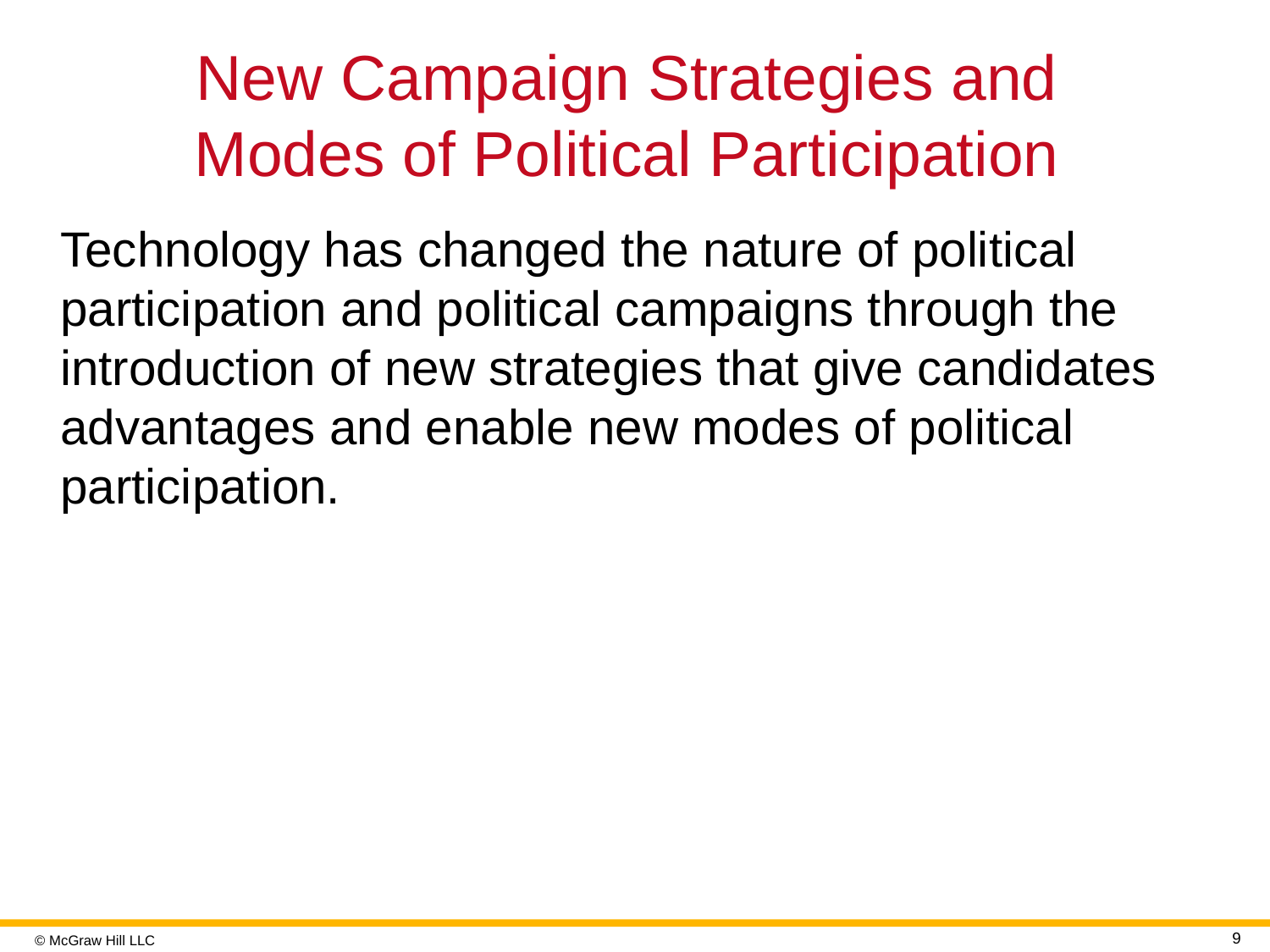

# New Campaign Strategies and Modes of Political Participation
Technology has changed the nature of political participation and political campaigns through the introduction of new strategies that give candidates advantages and enable new modes of political participation.
9